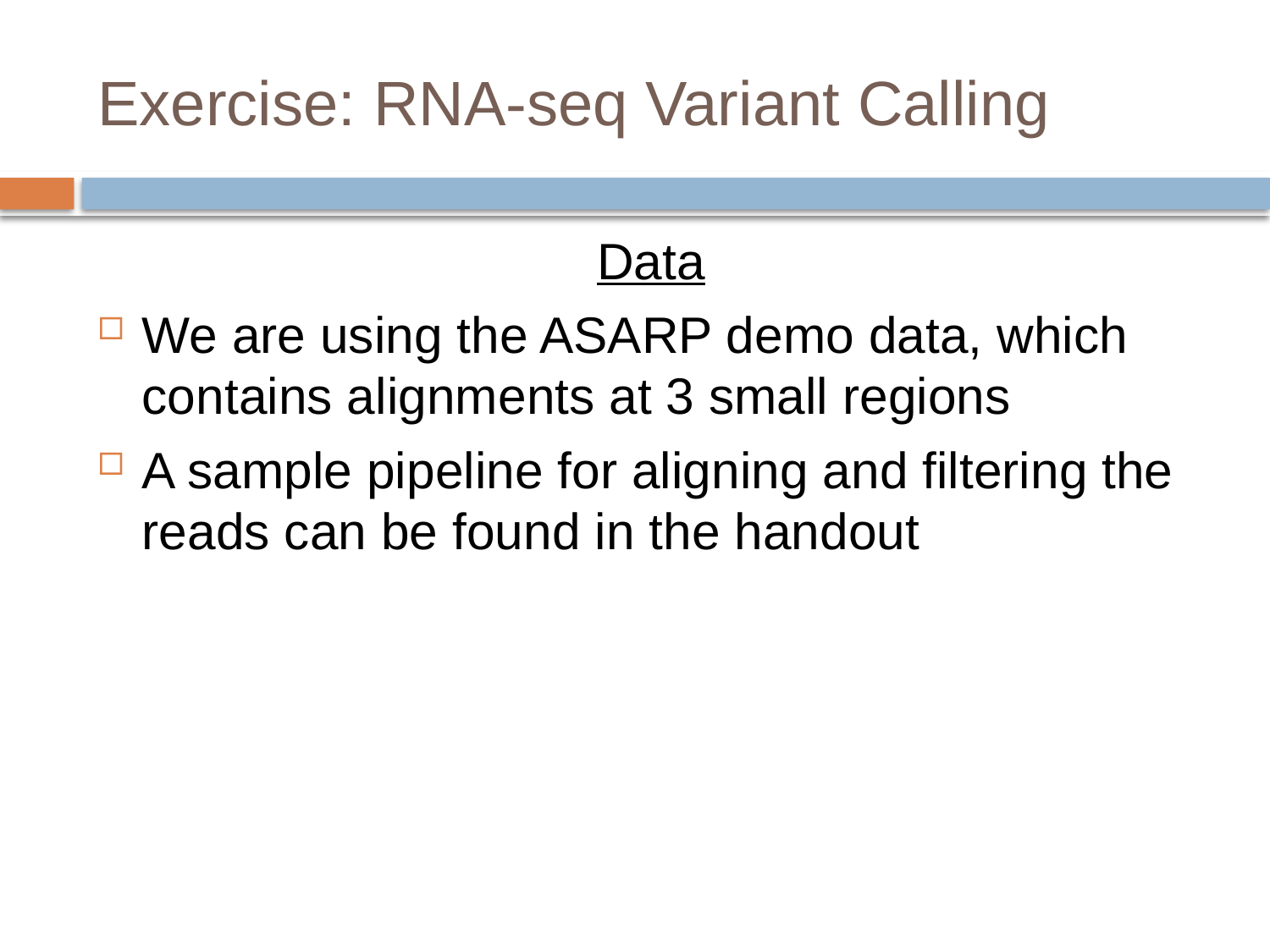

# Exercise: RNA-seq Variant Calling
Data
We are using the ASARP demo data, which contains alignments at 3 small regions
A sample pipeline for aligning and filtering the reads can be found in the handout